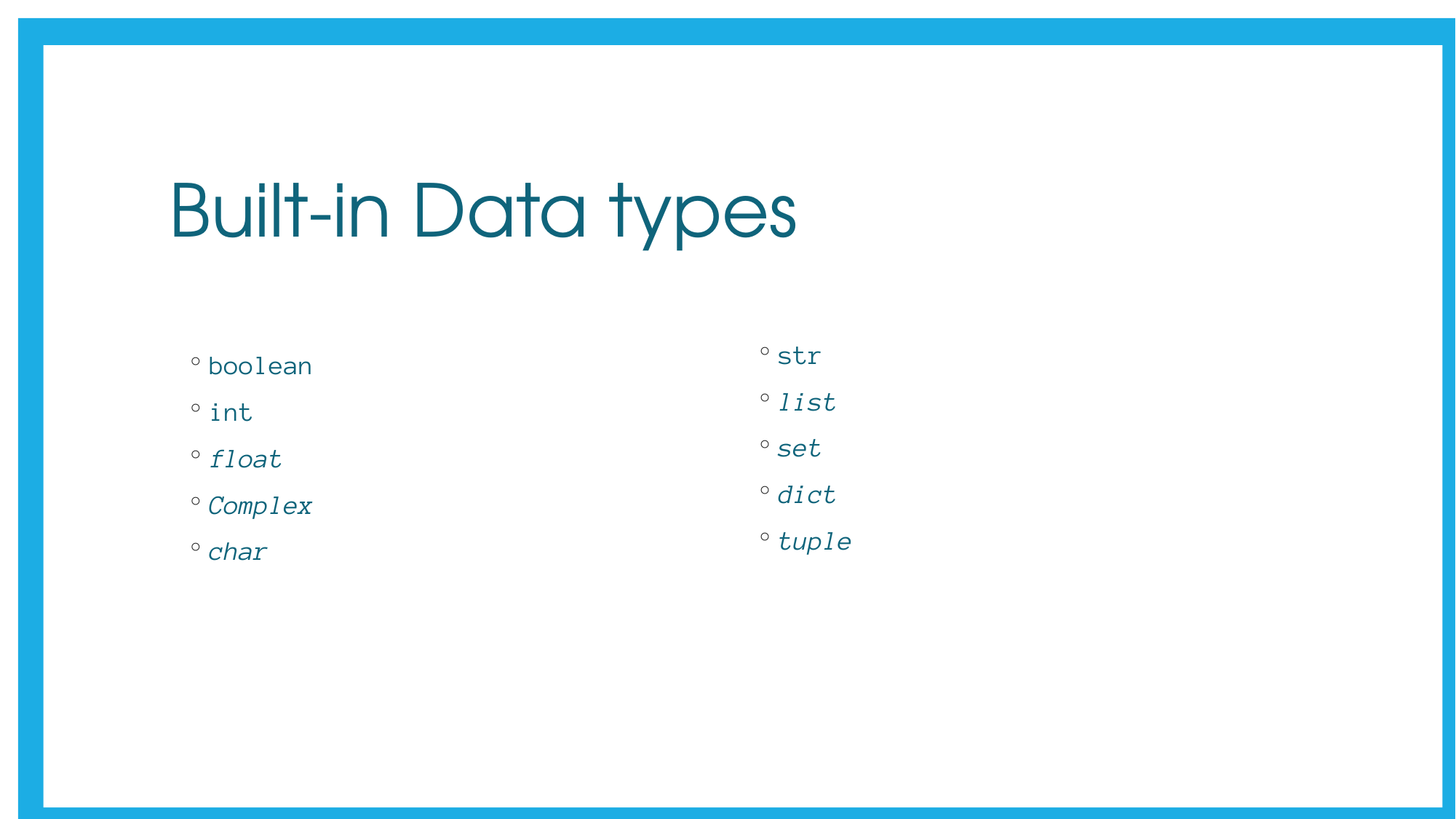

# Data types so far
Built-in Data types
str
list
set
boolean
int
float
Complex
char
str
list
set
dict
tuple

boolean
int
float
Complex
char